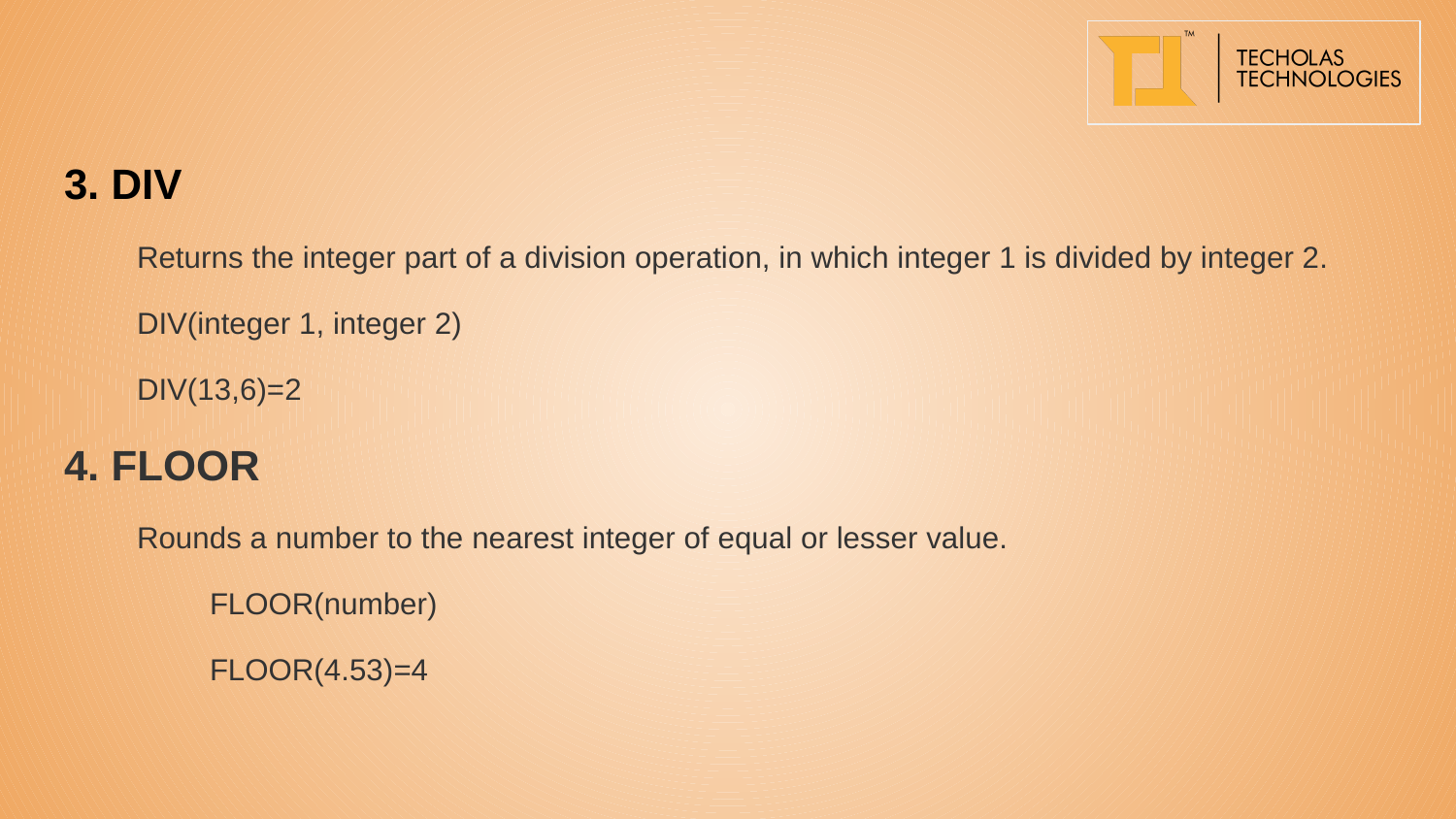

3. DIV
Returns the integer part of a division operation, in which integer 1 is divided by integer 2.
DIV(integer 1, integer 2)
DIV(13,6)=2
4. FLOOR
Rounds a number to the nearest integer of equal or lesser value.
	FLOOR(number)
	FLOOR(4.53)=4